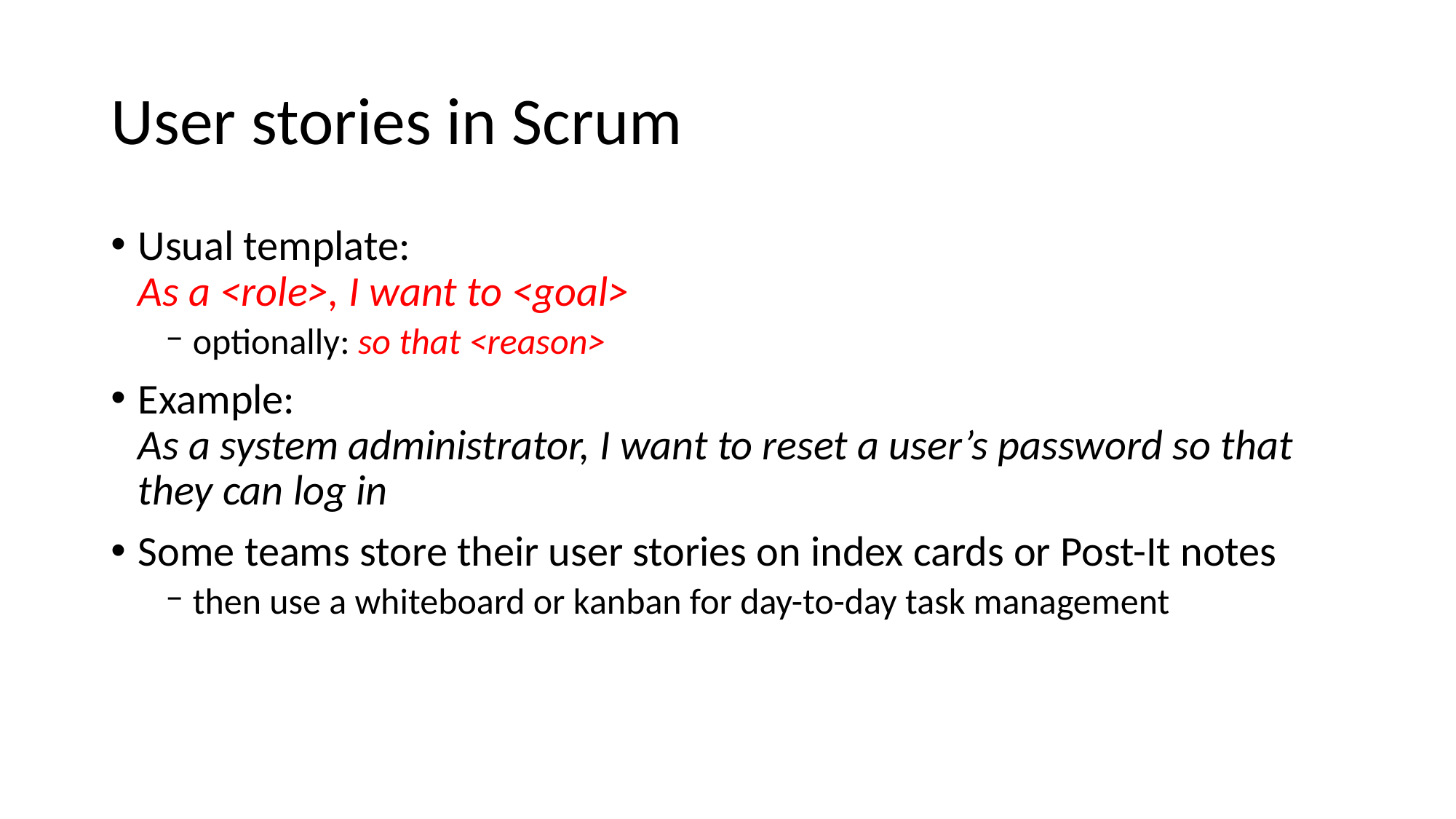

# User stories in Scrum
Usual template:
As a <role>, I want to <goal>
optionally: so that <reason>
Example:
As a system administrator, I want to reset a user’s password so that they can log in
Some teams store their user stories on index cards or Post-It notes
then use a whiteboard or kanban for day-to-day task management